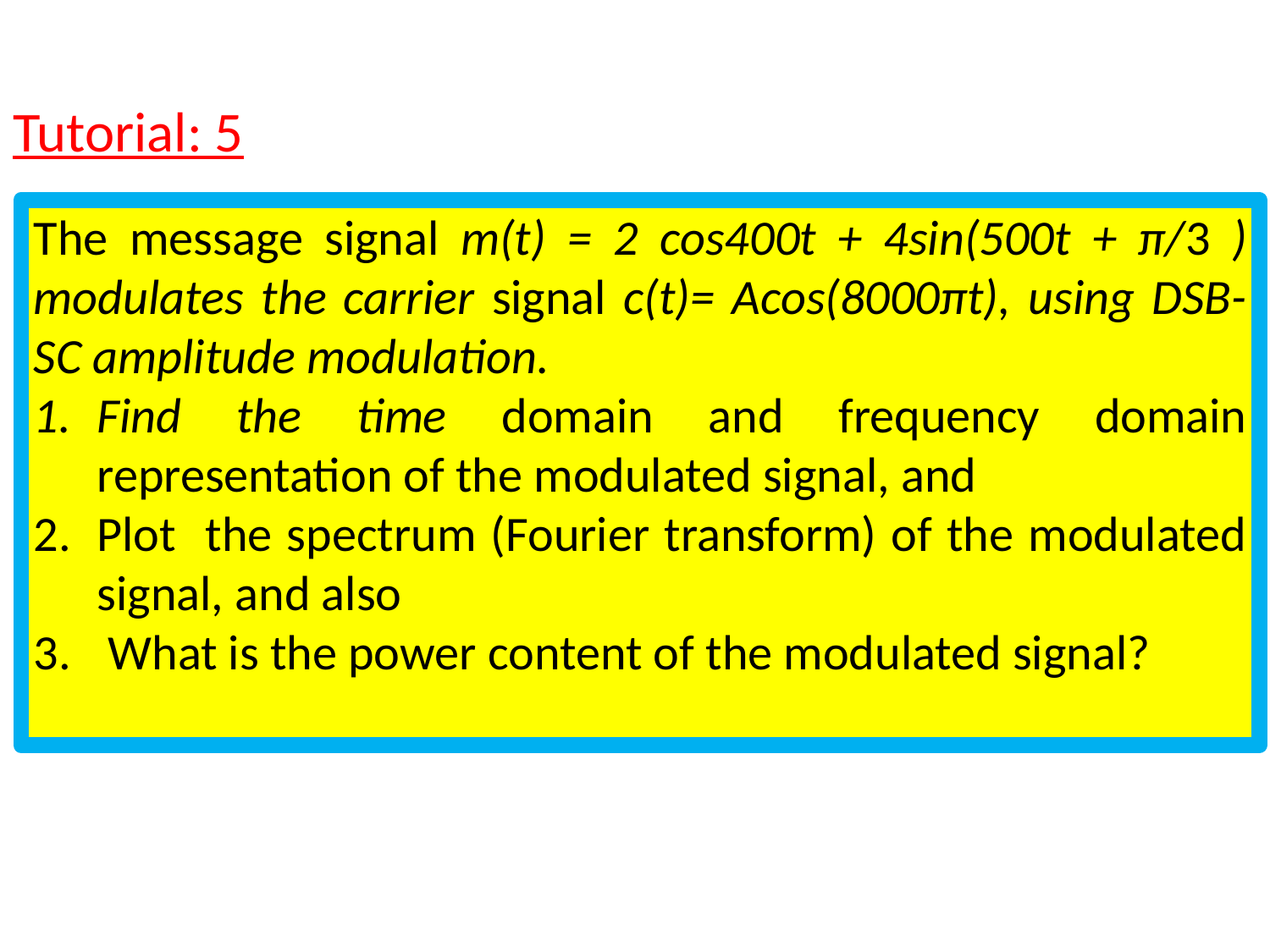

# Tutorial: 5
The message signal m(t) = 2 cos400t + 4sin(500t + π/3 ) modulates the carrier signal c(t)= Acos(8000πt), using DSB-SC amplitude modulation.
Find the time domain and frequency domain representation of the modulated signal, and
Plot  the spectrum (Fourier transform) of the modulated signal, and also
 What is the power content of the modulated signal?